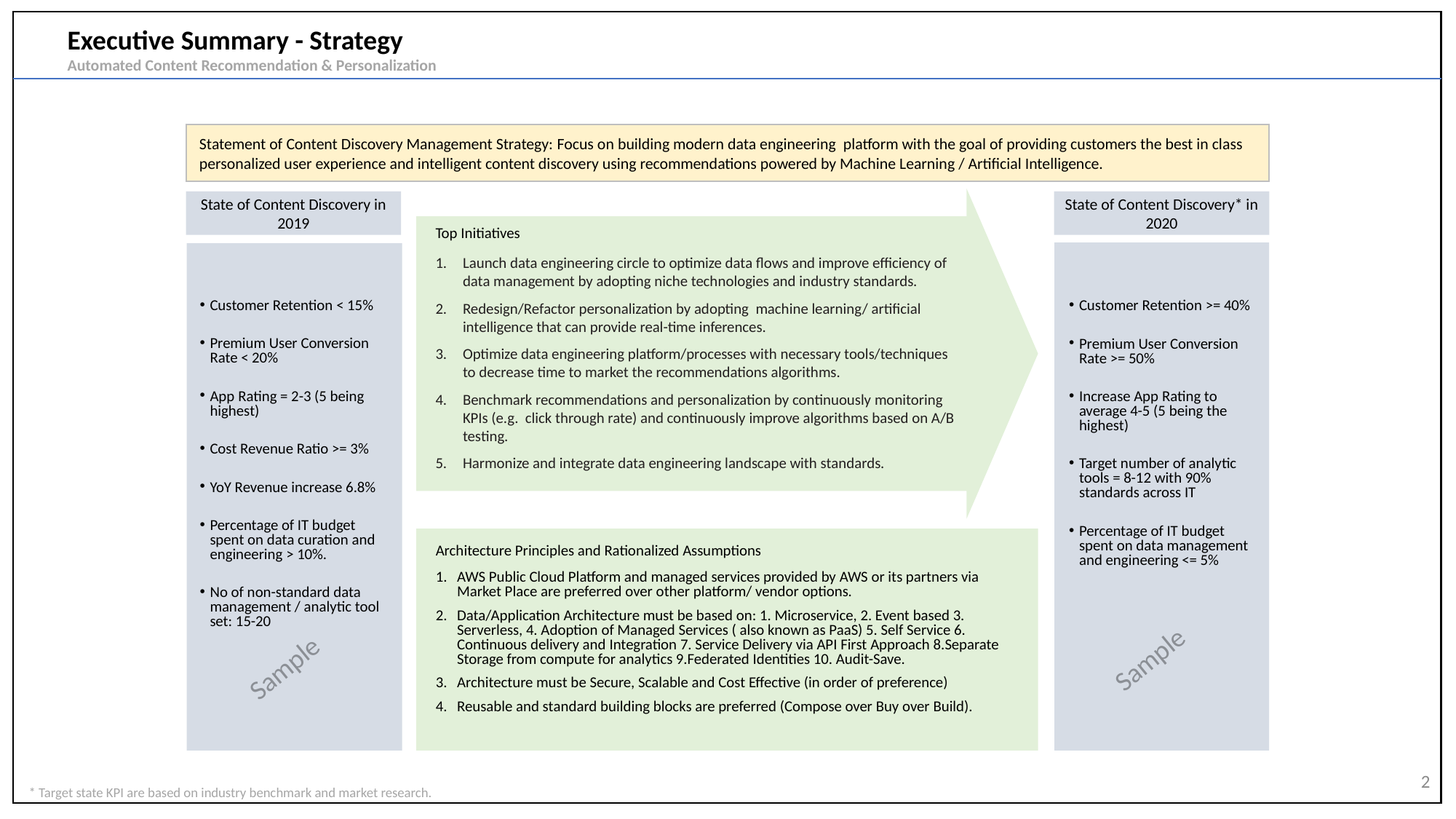

Executive Summary - Strategy
Automated Content Recommendation & Personalization
Statement of Content Discovery Management Strategy: Focus on building modern data engineering  platform with the goal of providing customers the best in class personalized user experience and intelligent content discovery using recommendations powered by Machine Learning / Artificial Intelligence.

State of Content Discovery in 2019
State of Content Discovery* in 2020
Top Initiatives

Launch data engineering circle to optimize data flows and improve efficiency of data management by adopting niche technologies and industry standards.
Redesign/Refactor personalization by adopting  machine learning/ artificial intelligence that can provide real-time inferences.
Optimize data engineering platform/processes with necessary tools/techniques to decrease time to market the recommendations algorithms.
Benchmark recommendations and personalization by continuously monitoring KPIs (e.g.  click through rate) and continuously improve algorithms based on A/B testing.
Harmonize and integrate data engineering landscape with standards.

Customer Retention < 15%

Premium User Conversion Rate < 20%

App Rating = 2-3 (5 being highest)

Cost Revenue Ratio >= 3%

YoY Revenue increase 6.8%

Percentage of IT budget spent on data curation and engineering > 10%.

No of non-standard data management / analytic tool set: 15-20

Customer Retention >= 40%

Premium User Conversion Rate >= 50%

Increase App Rating to average 4-5 (5 being the highest)

Target number of analytic tools = 8-12 with 90% standards across IT

Percentage of IT budget spent on data management and engineering <= 5%

Architecture Principles and Rationalized Assumptions
AWS Public Cloud Platform and managed services provided by AWS or its partners via Market Place are preferred over other platform/ vendor options.
Data/Application Architecture must be based on: 1. Microservice, 2. Event based 3. Serverless, 4. Adoption of Managed Services ( also known as PaaS) 5. Self Service 6. Continuous delivery and Integration 7. Service Delivery via API First Approach 8.Separate Storage from compute for analytics 9.Federated Identities 10. Audit-Save.
Architecture must be Secure, Scalable and Cost Effective (in order of preference)
Reusable and standard building blocks are preferred (Compose over Buy over Build).
Sample
Sample
2
* Target state KPI are based on industry benchmark and market research.